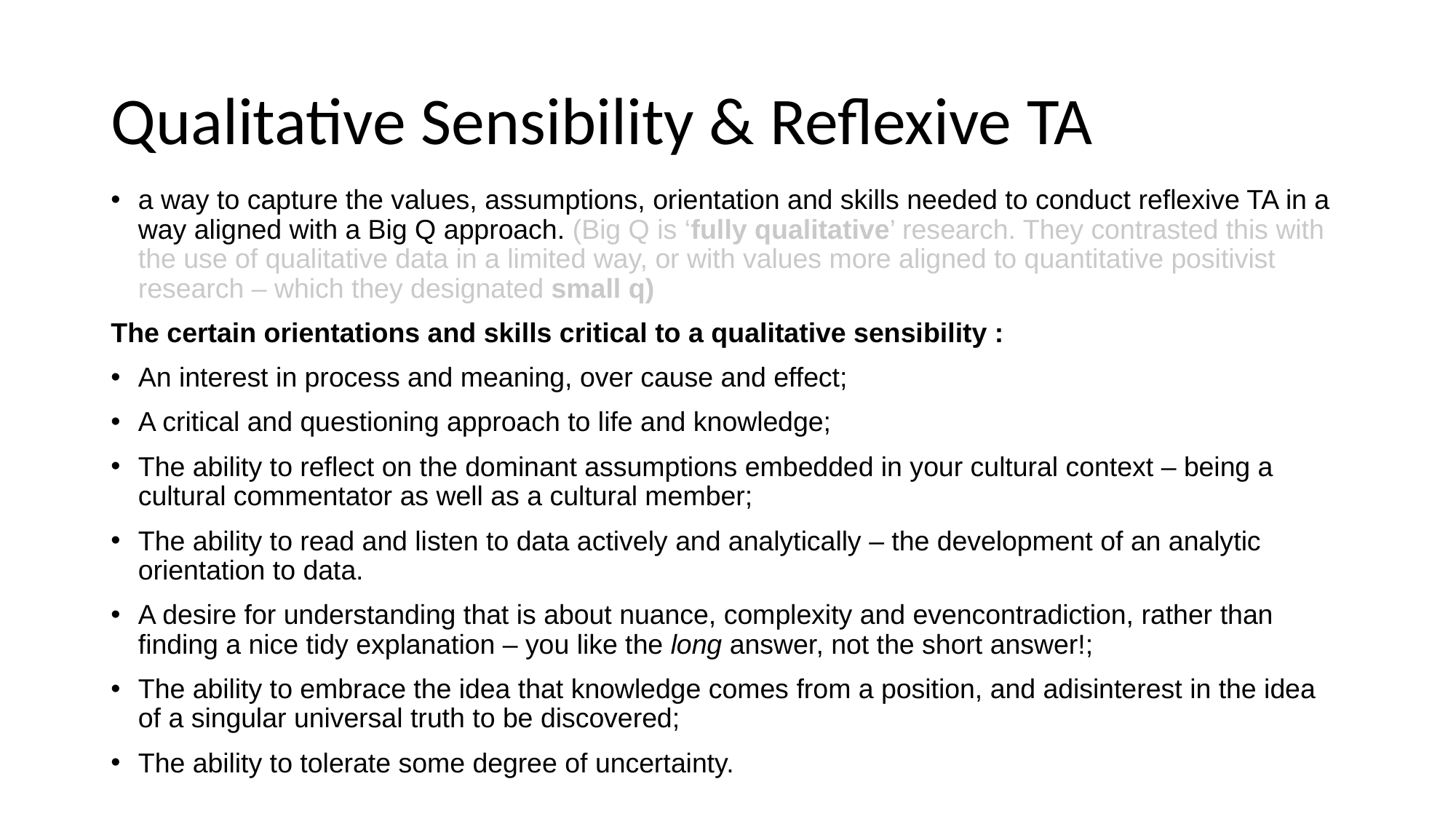

# Qualitative Sensibility & Reflexive TA
a way to capture the values, assumptions, orientation and skills needed to conduct reflexive TA in a way aligned with a Big Q approach. (Big Q is ‘fully qualitative’ research. They contrasted this with the use of qualitative data in a limited way, or with values more aligned to quantitative positivist research – which they designated small q)
The certain orientations and skills critical to a qualitative sensibility :
An interest in process and meaning, over cause and effect;
A critical and questioning approach to life and knowledge;
The ability to reflect on the dominant assumptions embedded in your cultural context – being a cultural commentator as well as a cultural member;
The ability to read and listen to data actively and analytically – the development of an analytic orientation to data.
A desire for understanding that is about nuance, complexity and evencontradiction, rather than finding a nice tidy explanation – you like the long answer, not the short answer!;
The ability to embrace the idea that knowledge comes from a position, and adisinterest in the idea of a singular universal truth to be discovered;
The ability to tolerate some degree of uncertainty.